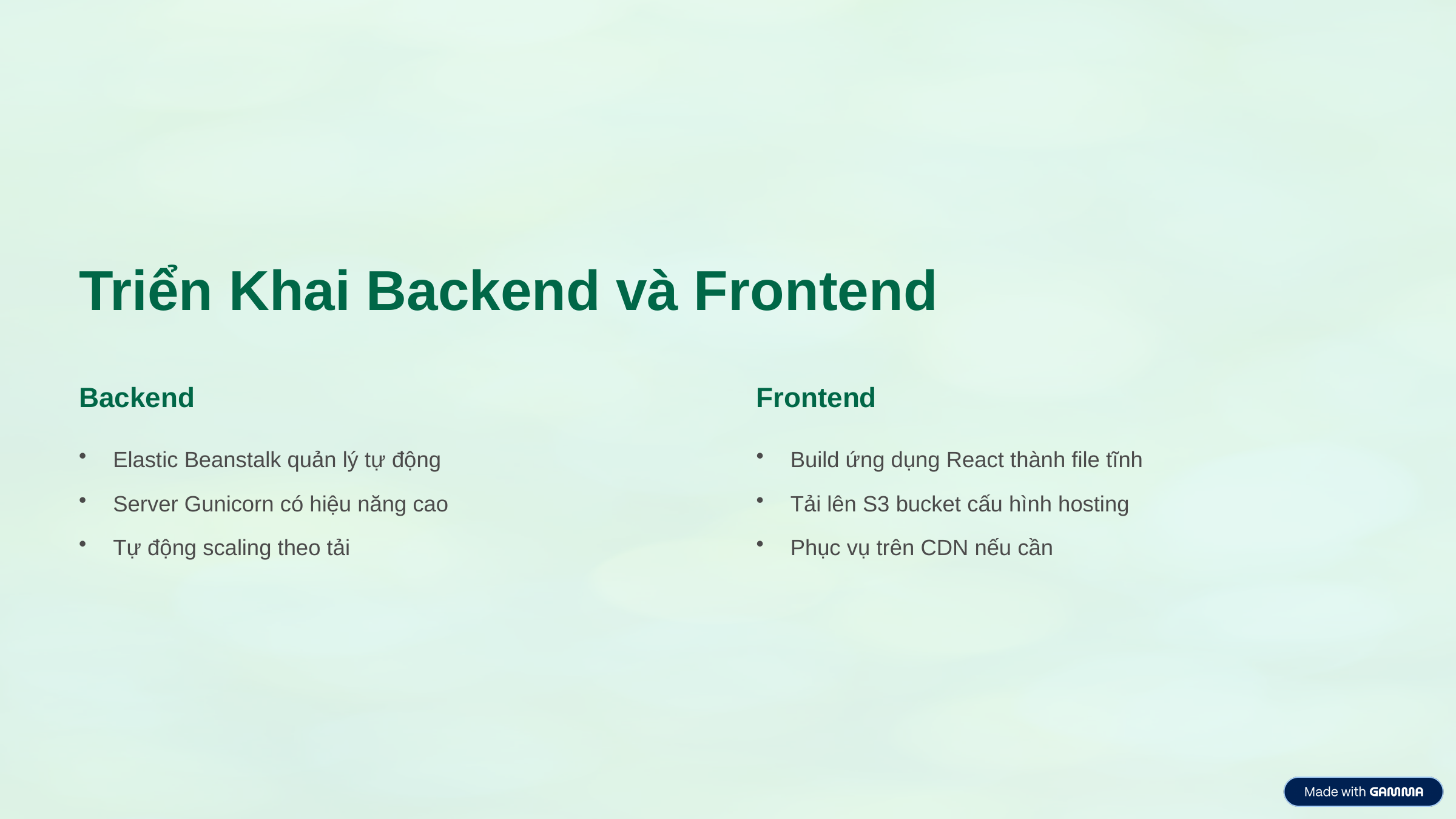

Triển Khai Backend và Frontend
Backend
Frontend
Elastic Beanstalk quản lý tự động
Build ứng dụng React thành file tĩnh
Server Gunicorn có hiệu năng cao
Tải lên S3 bucket cấu hình hosting
Tự động scaling theo tải
Phục vụ trên CDN nếu cần